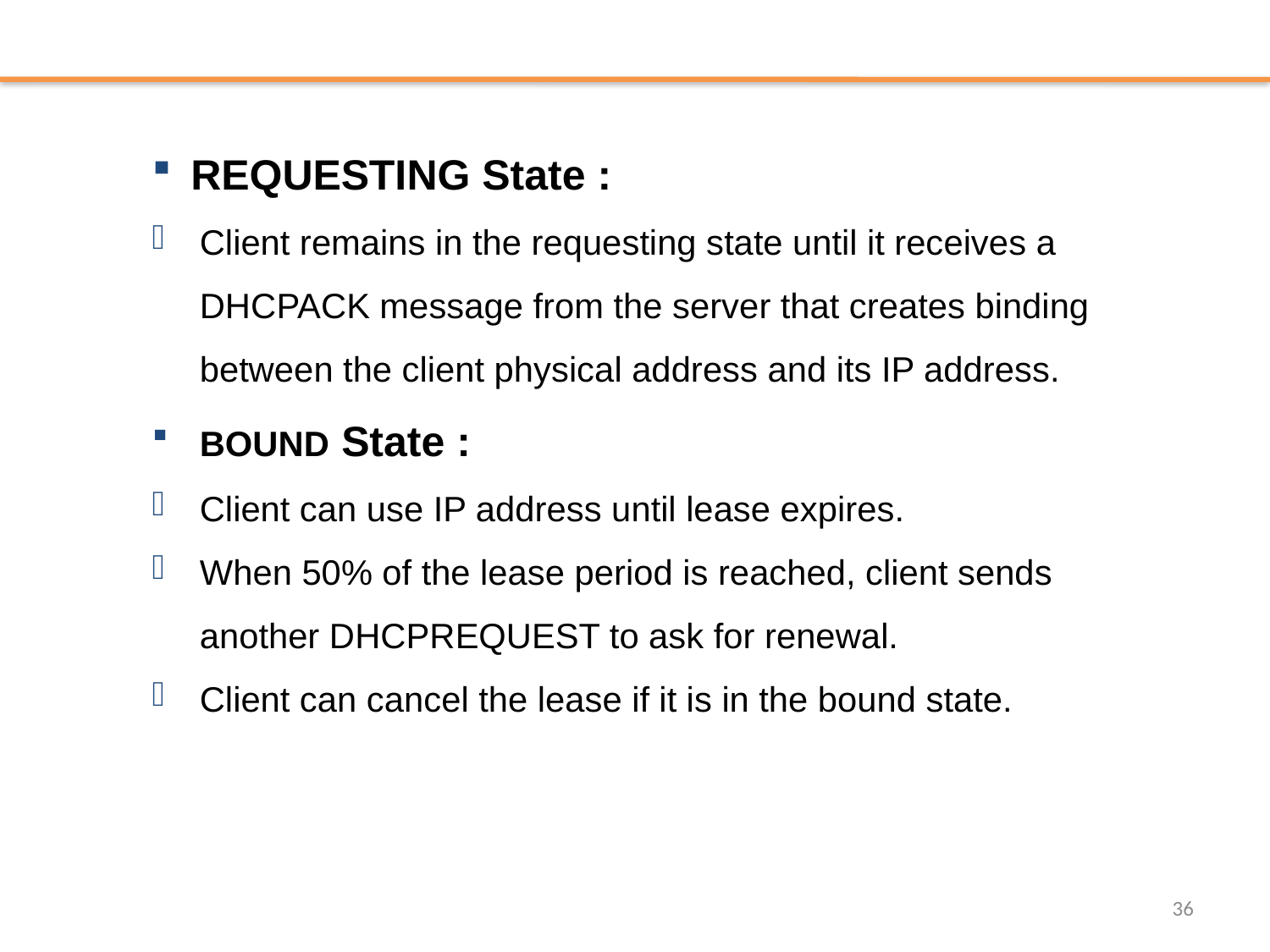

REQUESTING State :
Client remains in the requesting state until it receives a DHCPACK message from the server that creates binding between the client physical address and its IP address.
BOUND State :
Client can use IP address until lease expires.
When 50% of the lease period is reached, client sends another DHCPREQUEST to ask for renewal.
Client can cancel the lease if it is in the bound state.

36